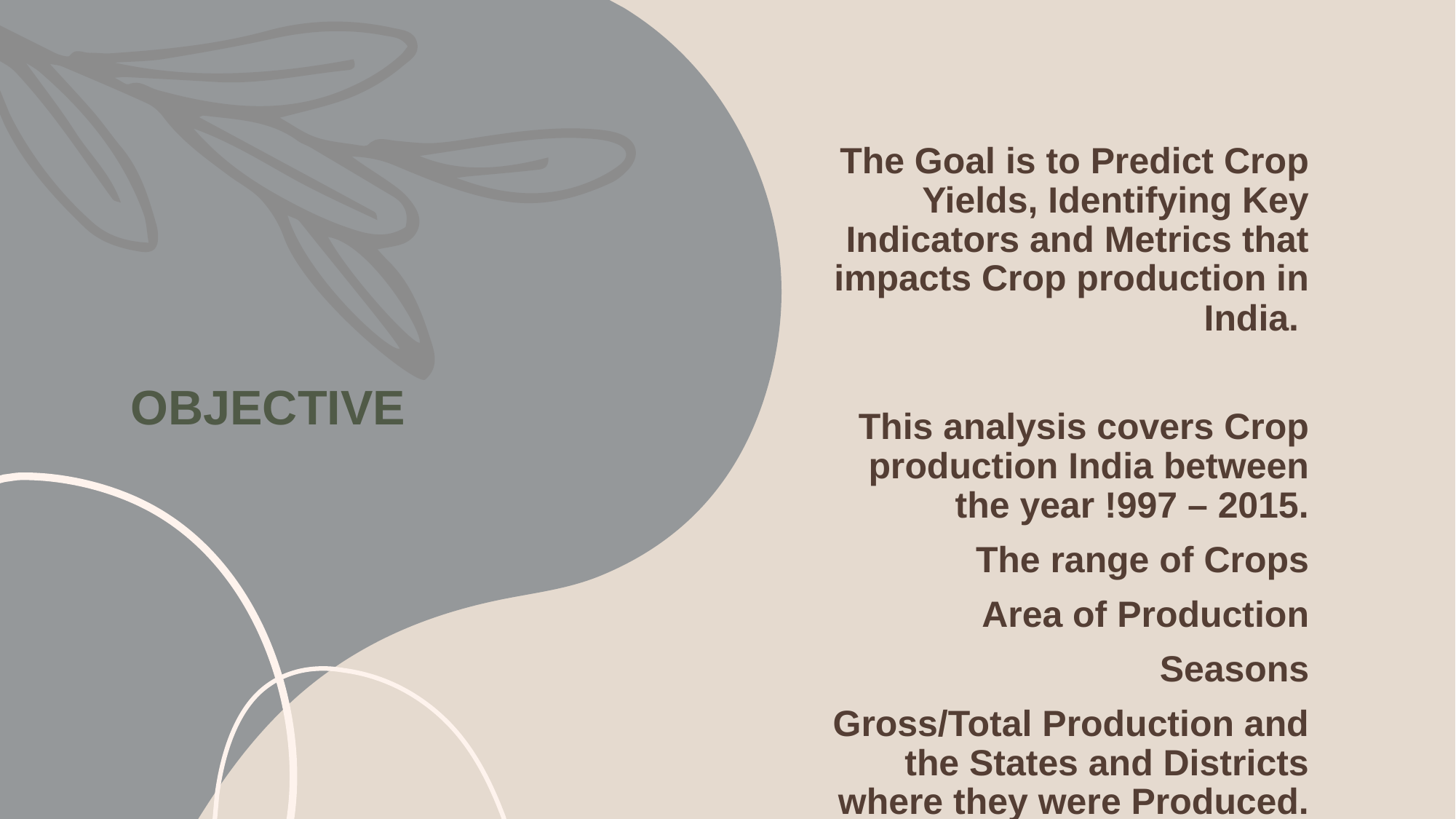

# OBJECTIVE
The Goal is to Predict Crop Yields, Identifying Key Indicators and Metrics that impacts Crop production in India.

This analysis covers Crop production India between the year !997 – 2015.
The range of Crops
Area of Production
Seasons
Gross/Total Production and the States and Districts where they were Produced.